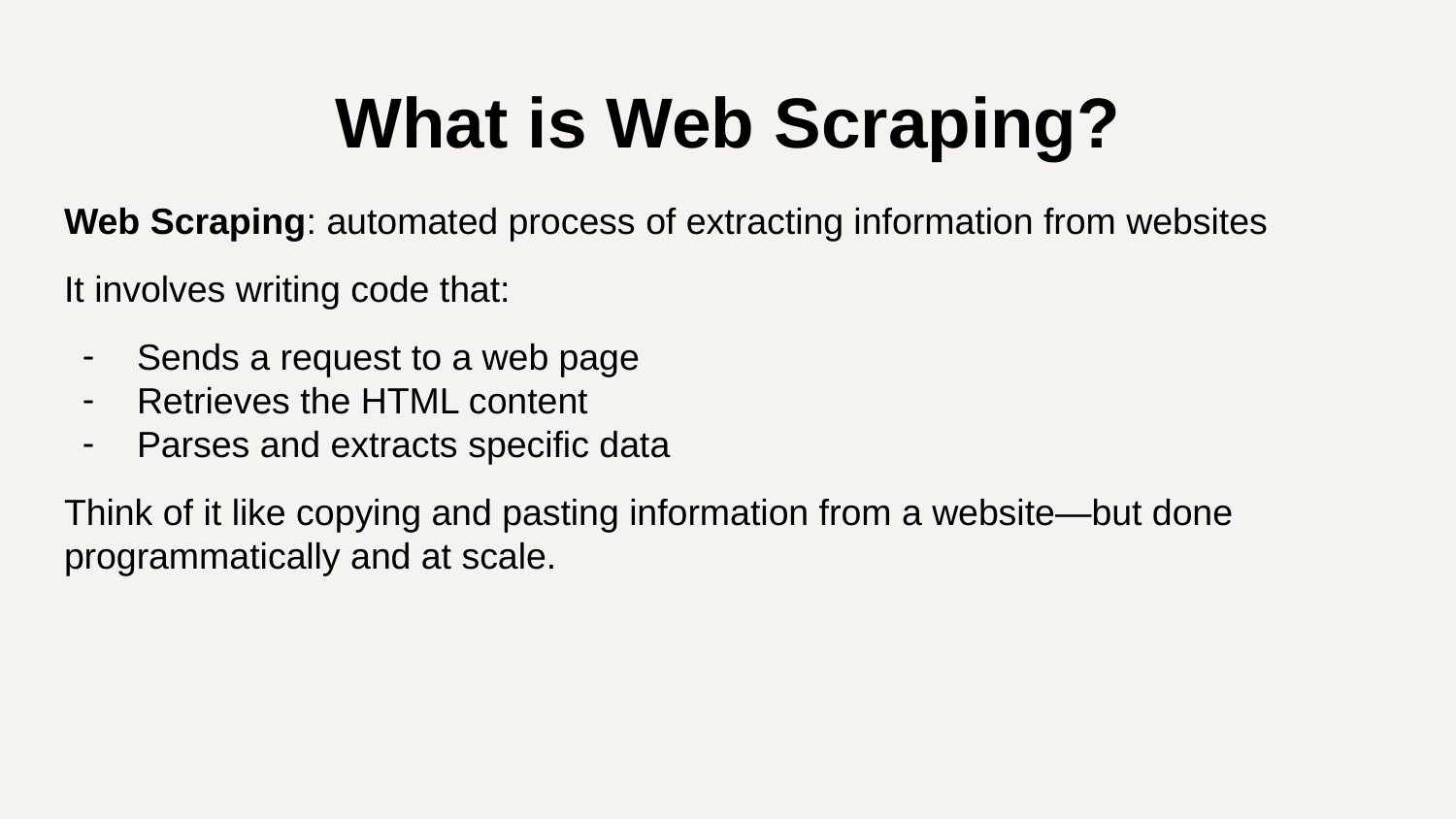

# What is Web Scraping?
Web Scraping: automated process of extracting information from websites
It involves writing code that:
Sends a request to a web page
Retrieves the HTML content
Parses and extracts specific data
Think of it like copying and pasting information from a website—but done programmatically and at scale.